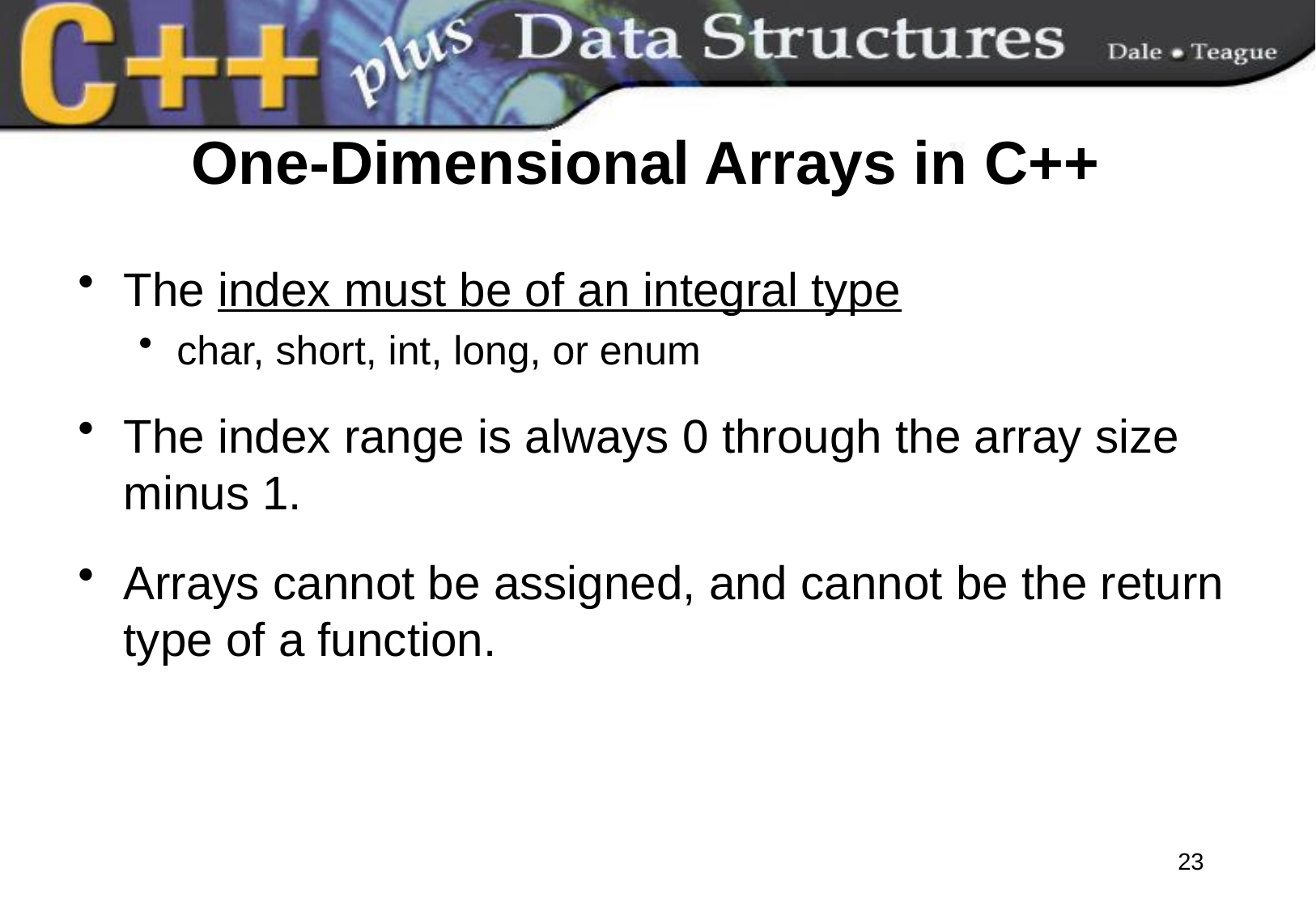

# One-Dimensional Arrays in C++
The index must be of an integral type
char, short, int, long, or enum

The index range is always 0 through the array size minus 1.

Arrays cannot be assigned, and cannot be the return type of a function.

23